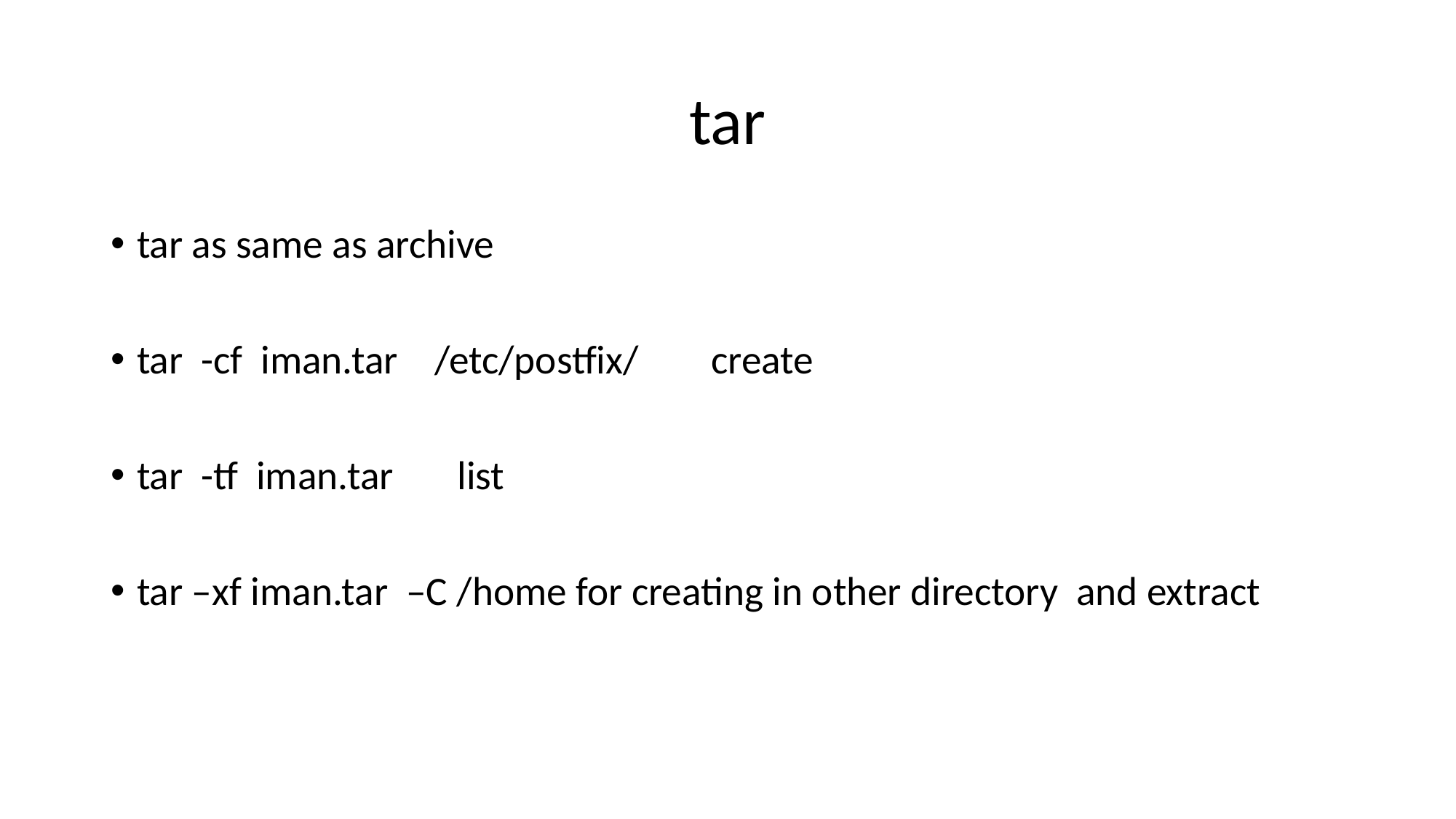

# tar
tar as same as archive

tar  -cf  iman.tar    /etc/postfix/        create

tar  -tf  iman.tar       list

tar –xf iman.tar  –C /home for creating in other directory  and extract